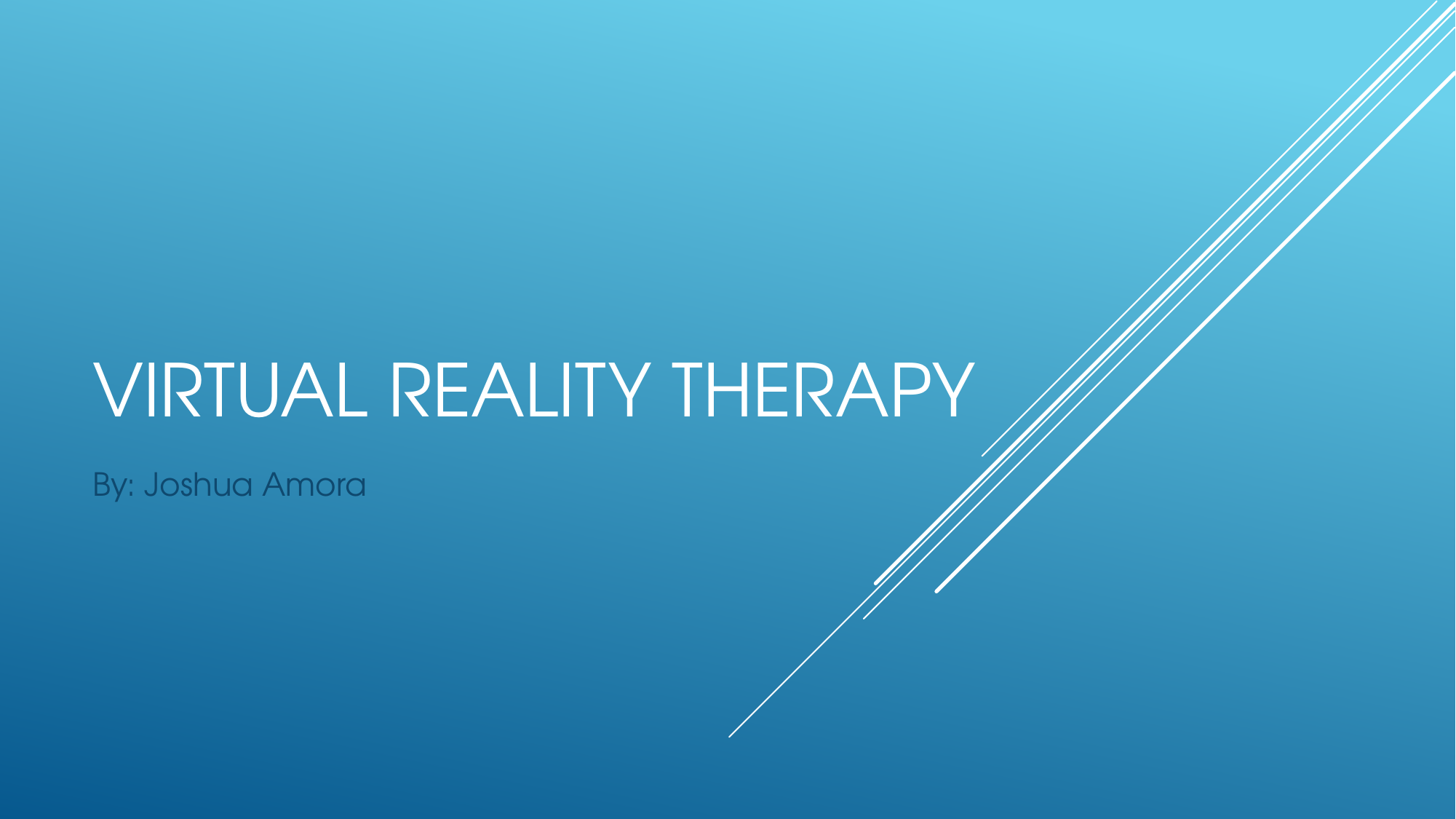

# Virtual Reality Therapy
By: Joshua Amora